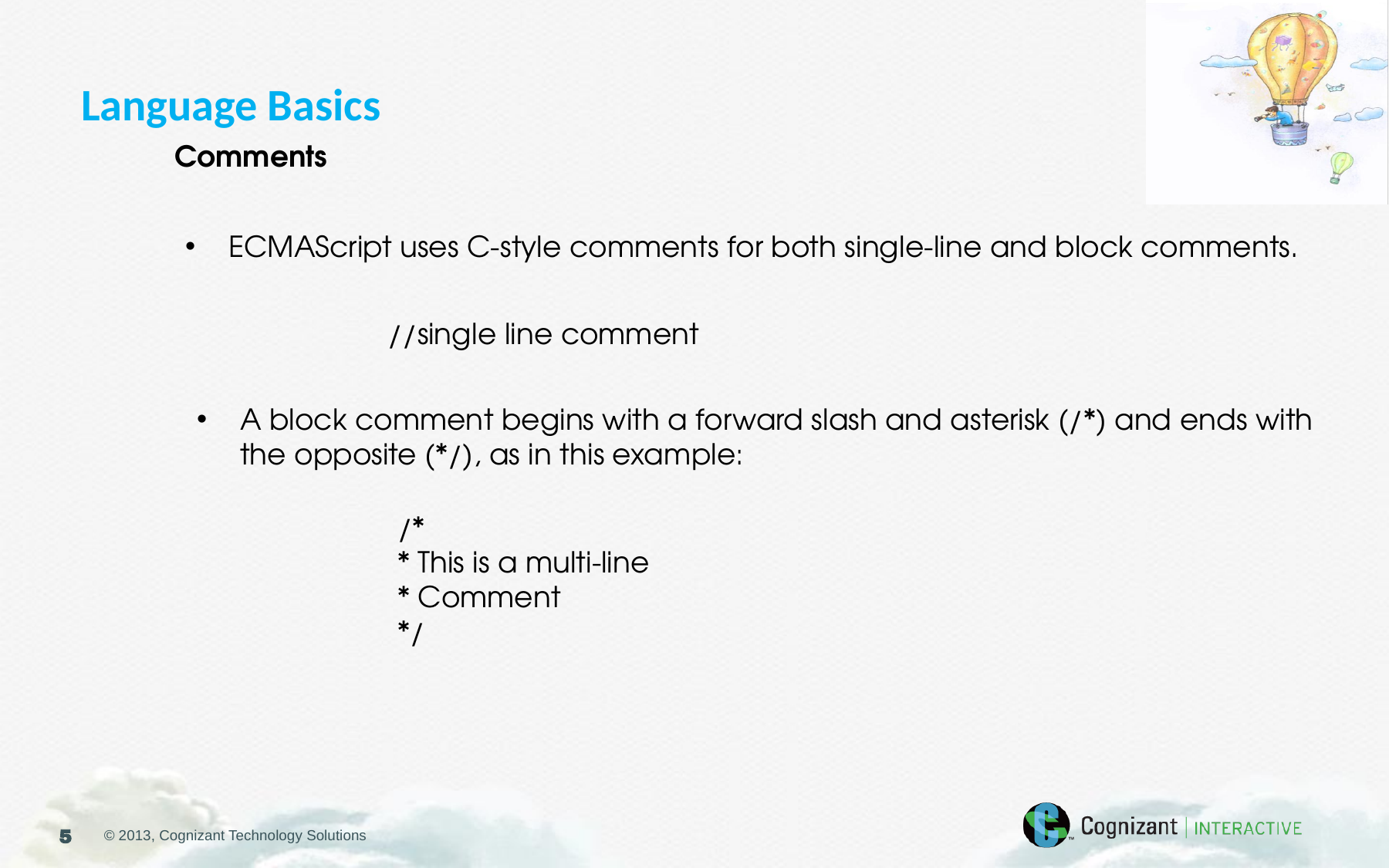

Language Basics
Comments
ECMAScript uses C-style comments for both single-line and block comments.
//single line comment
A block comment begins with a forward slash and asterisk (/*) and ends with the opposite (*/), as in this example:
/*
* This is a multi-line
* Comment
*/